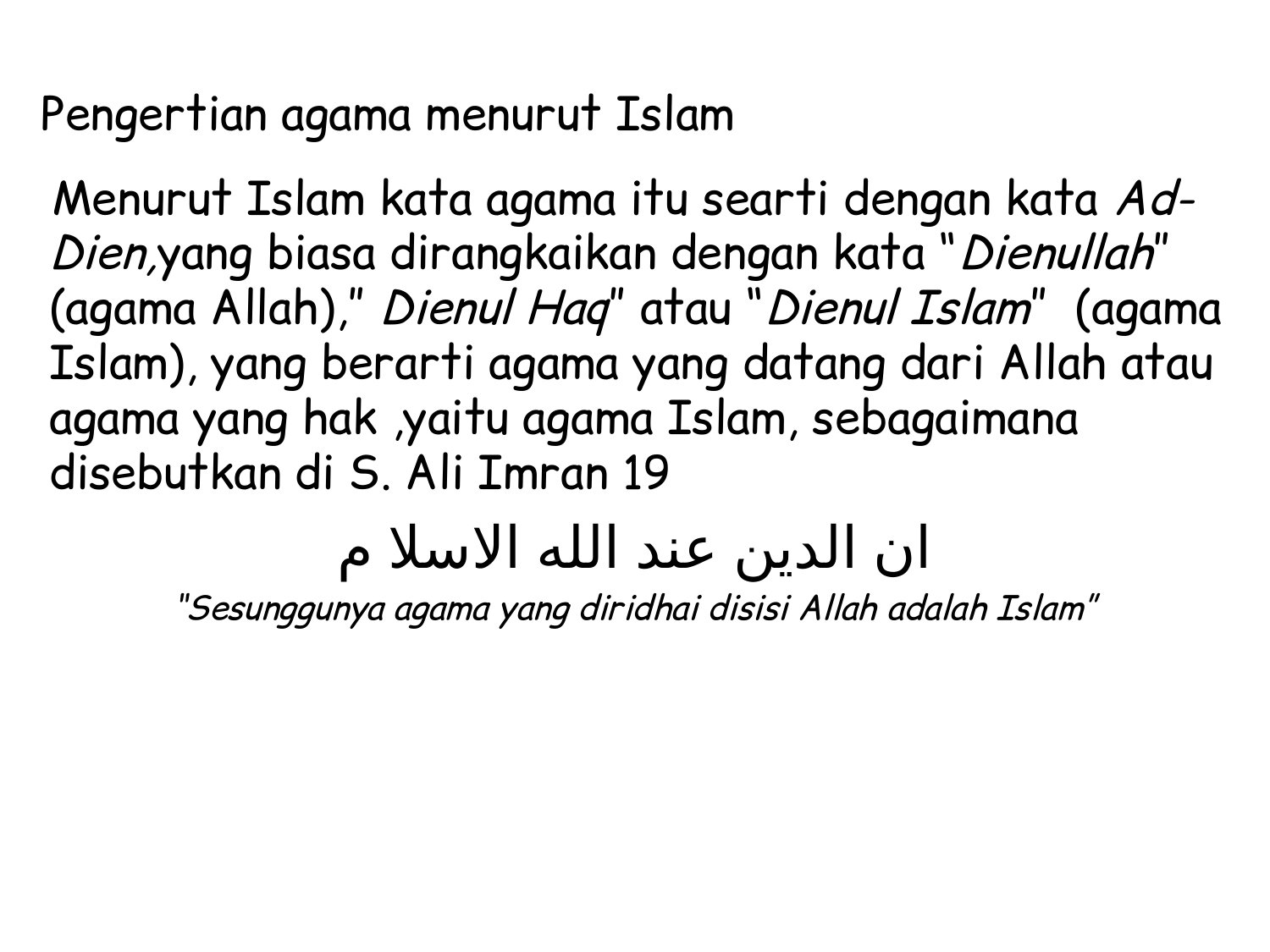

Pengertian agama menurut Islam

   Menurut Islam kata agama itu searti dengan kata Ad-Dien,yang biasa dirangkaikan dengan kata “Dienullah” (agama Allah),” Dienul Haq” atau “Dienul Islam”  (agama Islam), yang berarti agama yang datang dari Allah atau agama yang hak ,yaitu agama Islam, sebagaimana disebutkan di S. Ali Imran 19
ان الدين عند الله الاسلا م
“Sesunggunya agama yang diridhai disisi Allah adalah Islam”